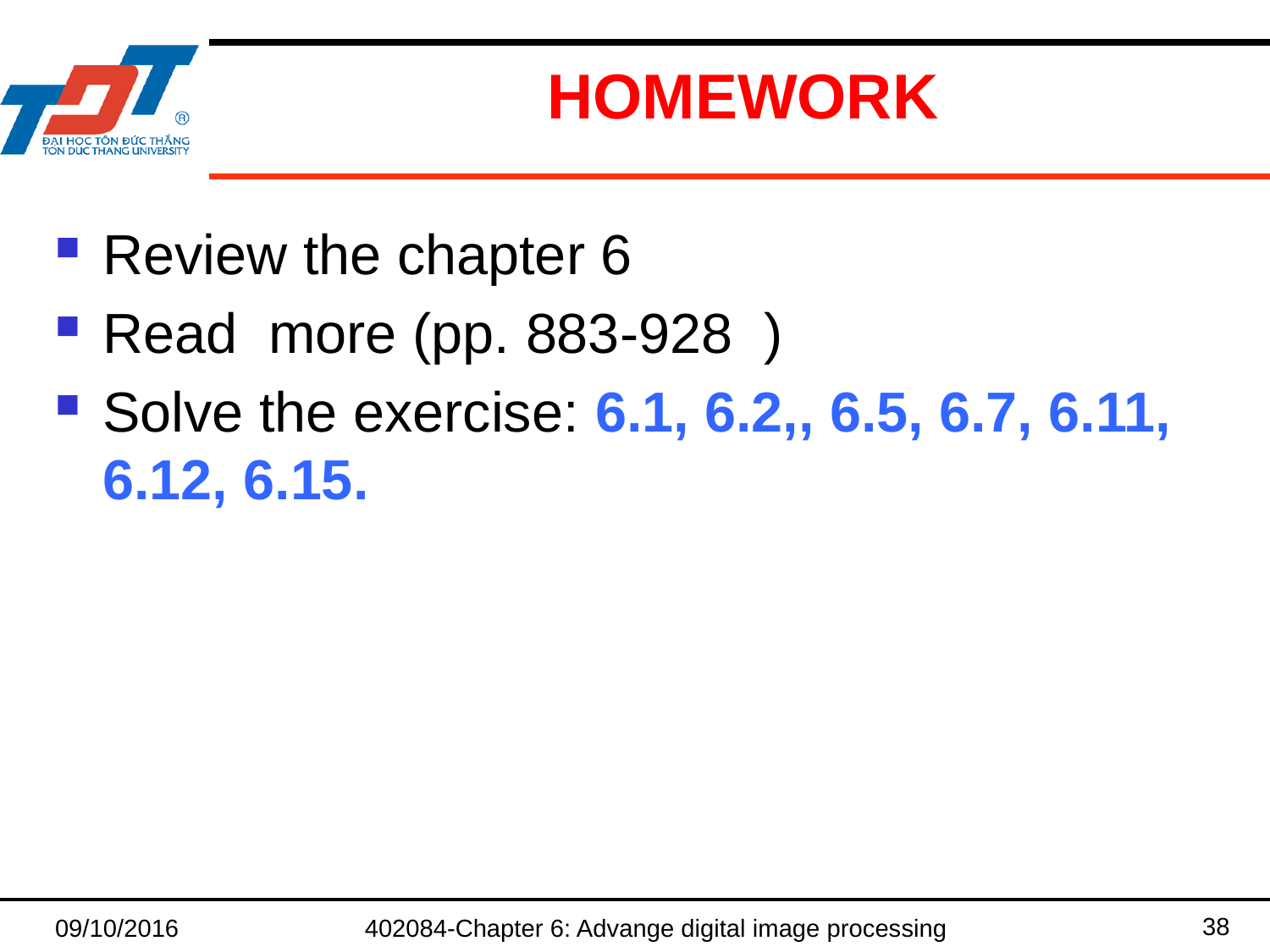

# HOMEWORK
Review the chapter 6
Read  more (pp. 883-928  )
Solve the exercise: 6.1, 6.2,, 6.5, 6.7, 6.11, 6.12, 6.15.

38
09/10/2016
402084-Chapter 6: Advange digital image processing